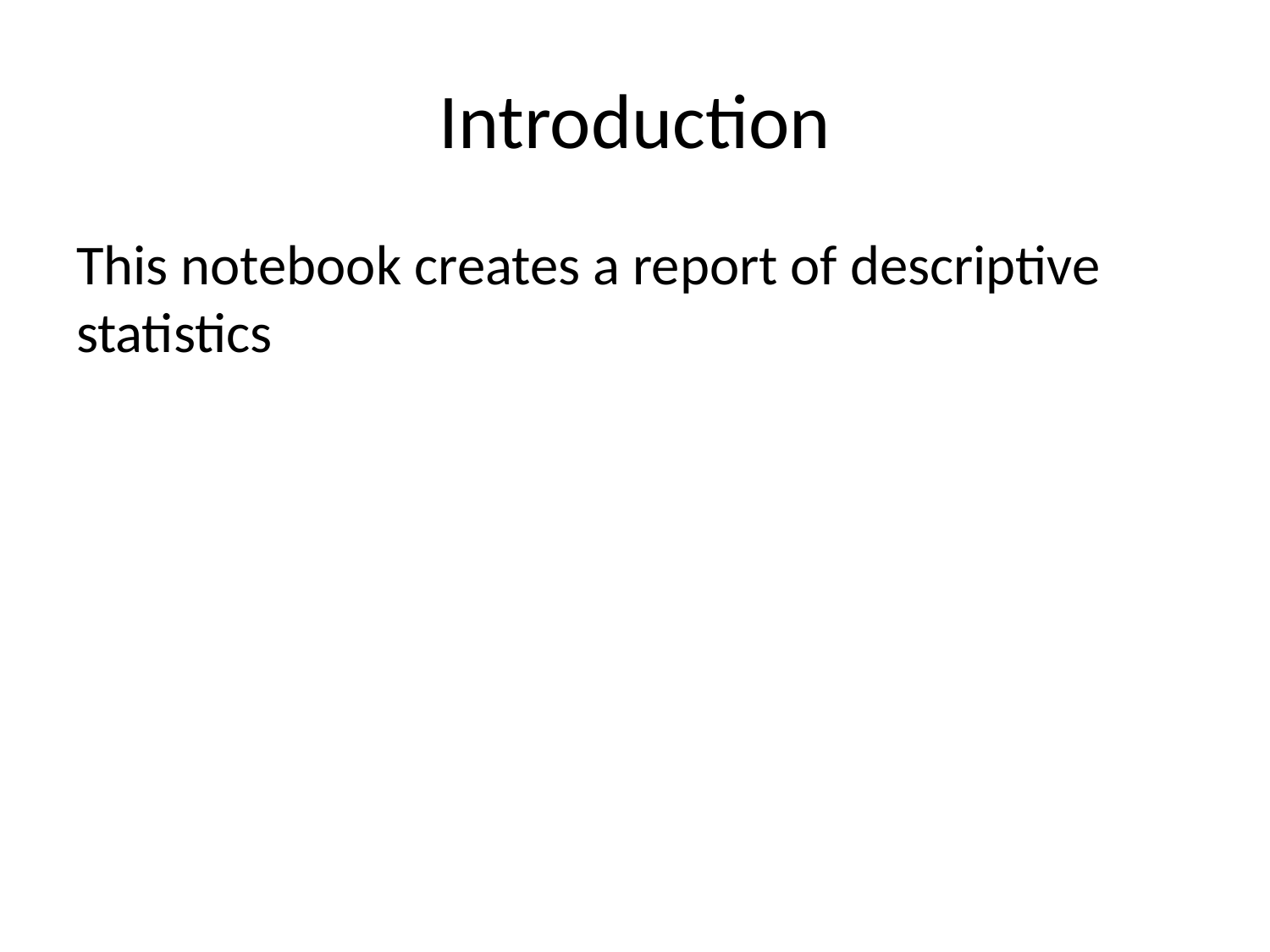

# Introduction
This notebook creates a report of descriptive statistics